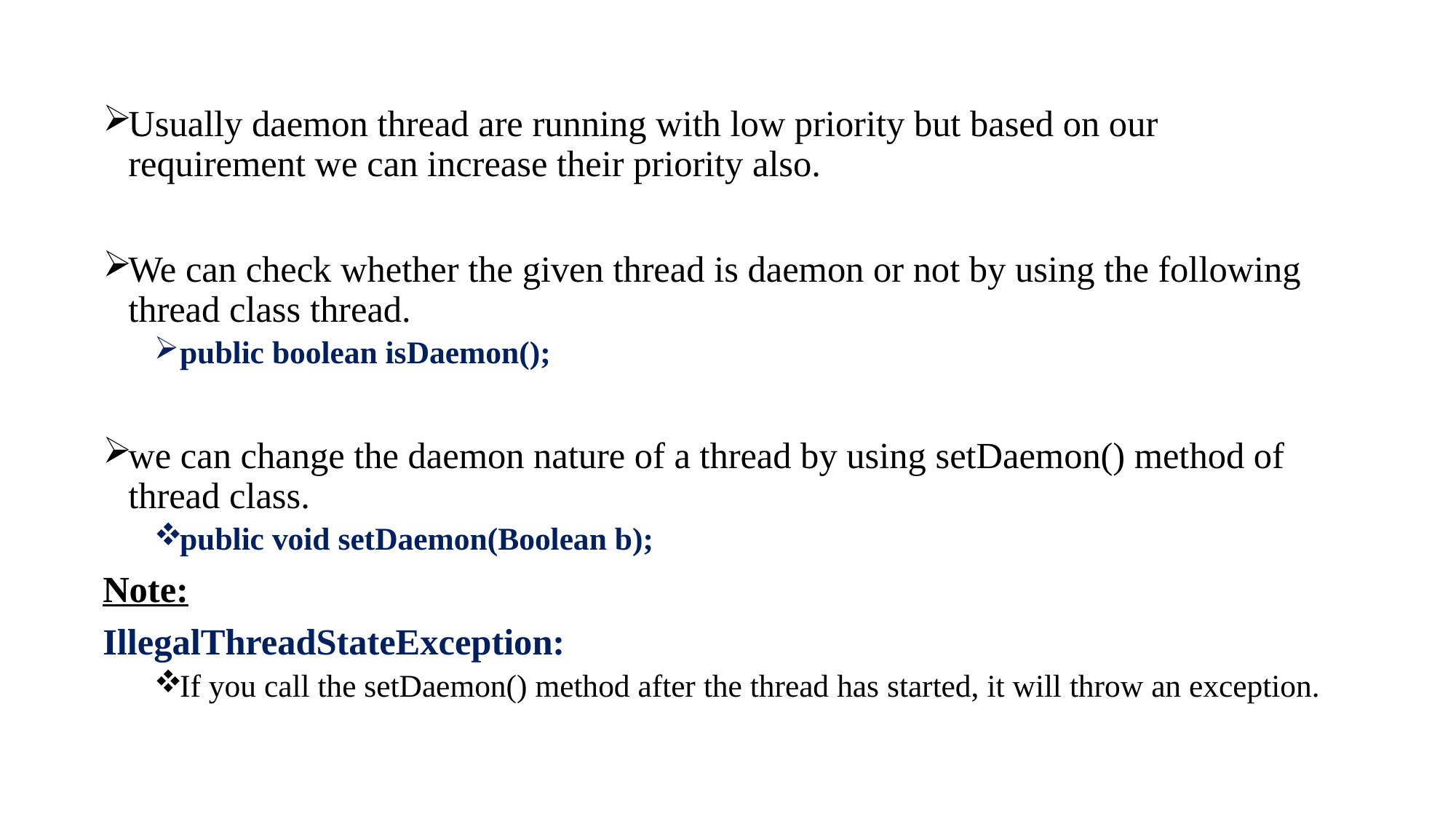

Usually daemon thread are running with low priority but based on our requirement we can increase their priority also.

We can check whether the given thread is daemon or not by using the following thread class thread.
public boolean isDaemon();

we can change the daemon nature of a thread by using setDaemon() method of thread class.
public void setDaemon(Boolean b);
Note:
IllegalThreadStateException:
If you call the setDaemon() method after the thread has started, it will throw an exception.